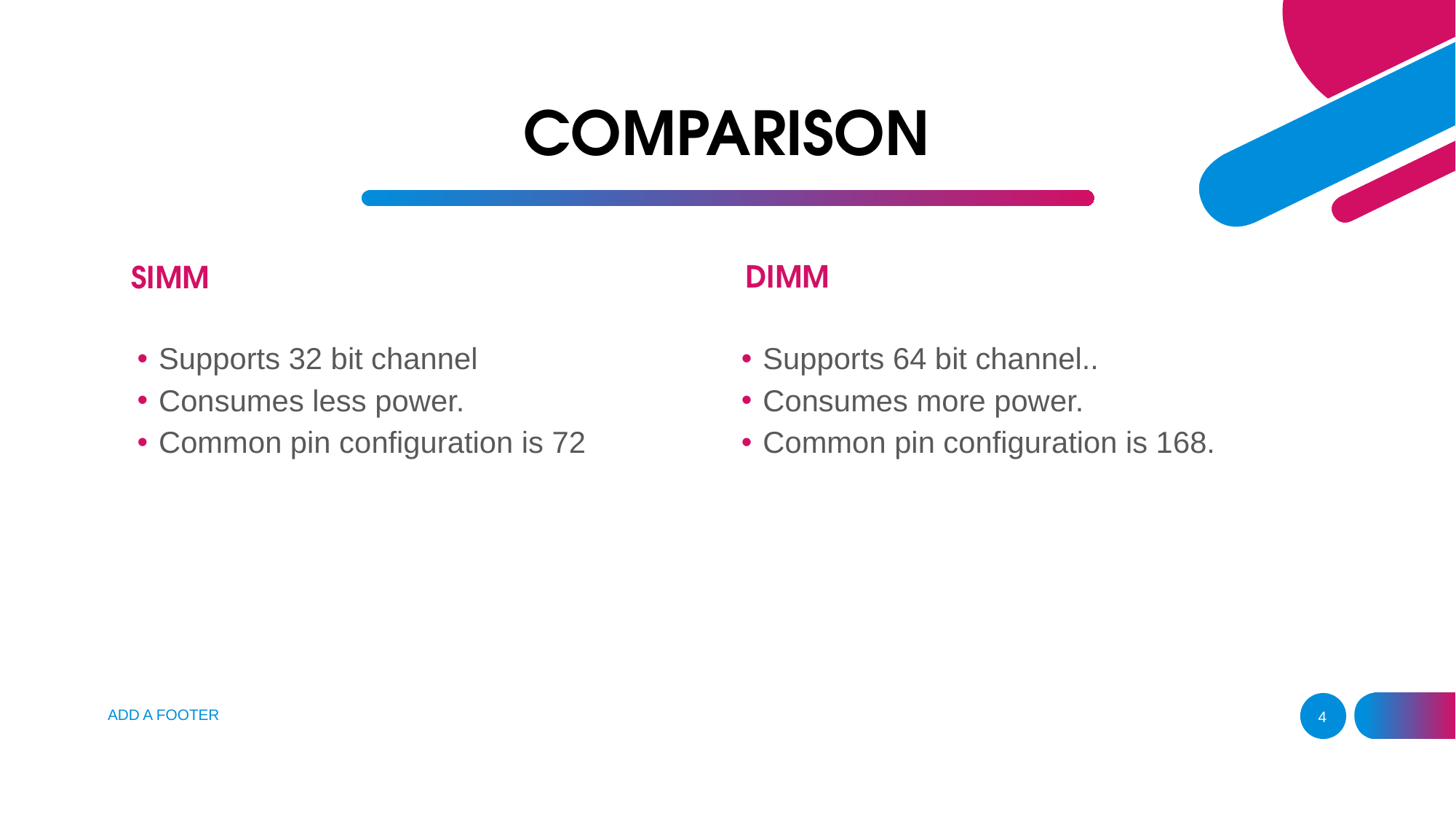

# COMPARISON
DIMM
SIMM
Supports 64 bit channel..
Consumes more power.
Common pin configuration is 168.

Supports 32 bit channel
Consumes less power.
Common pin configuration is 72

ADD A FOOTER
4